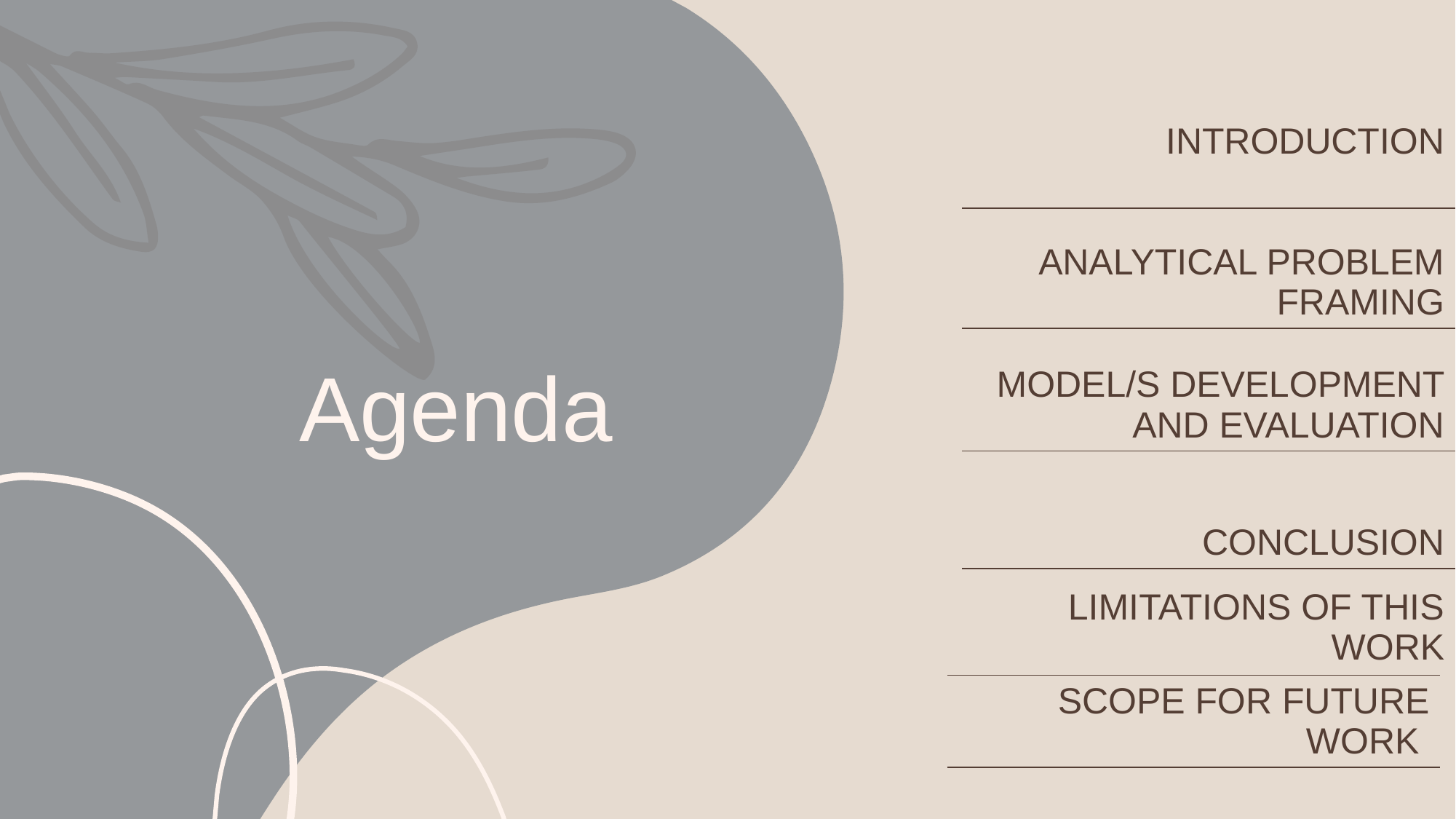

| INTRODUCTION |
| --- |
| ANALYTICAL PROBLEM FRAMING |
| MODEL/S DEVELOPMENT AND EVALUATION |
| CONCLUSION |
| LIMITATIONS OF THIS WORK |
# Agenda
|  |
| --- |
| SCOPE FOR FUTURE WORK |